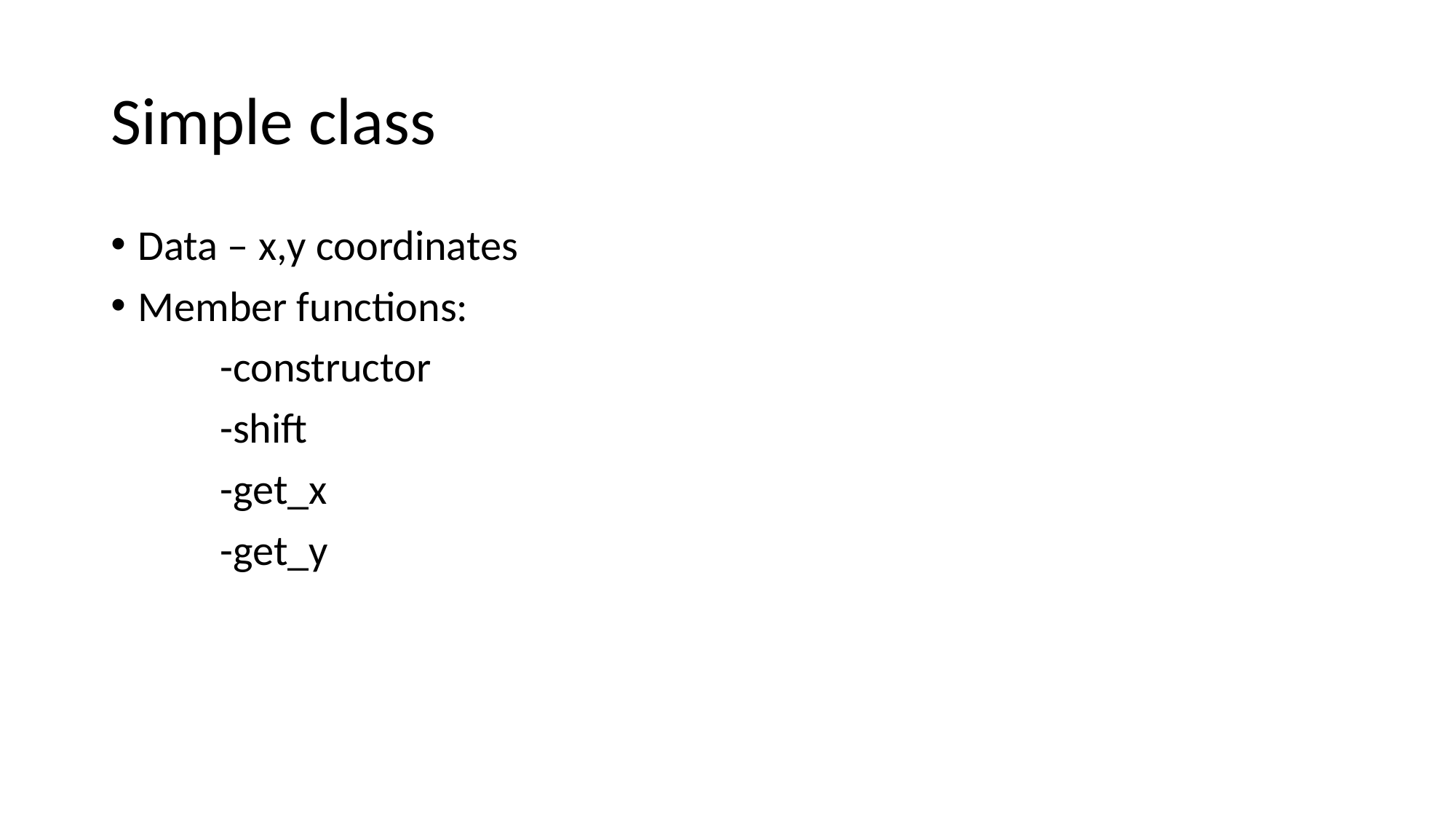

# Simple class
Data – x,y coordinates
Member functions:
	-constructor
	-shift
	-get_x
	-get_y